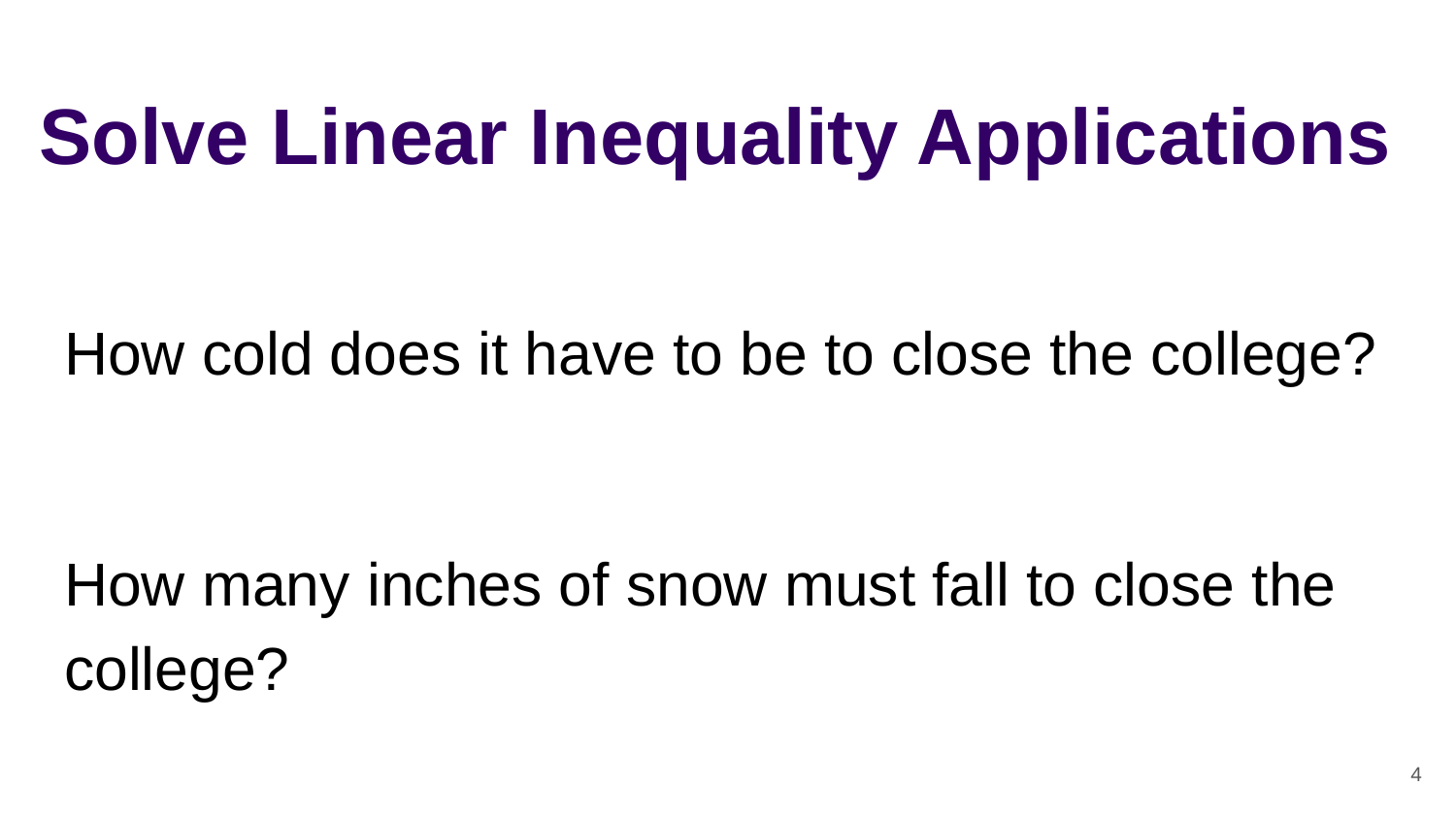

# Solve Linear Inequality Applications

How cold does it have to be to close the college?

How many inches of snow must fall to close the college?

4